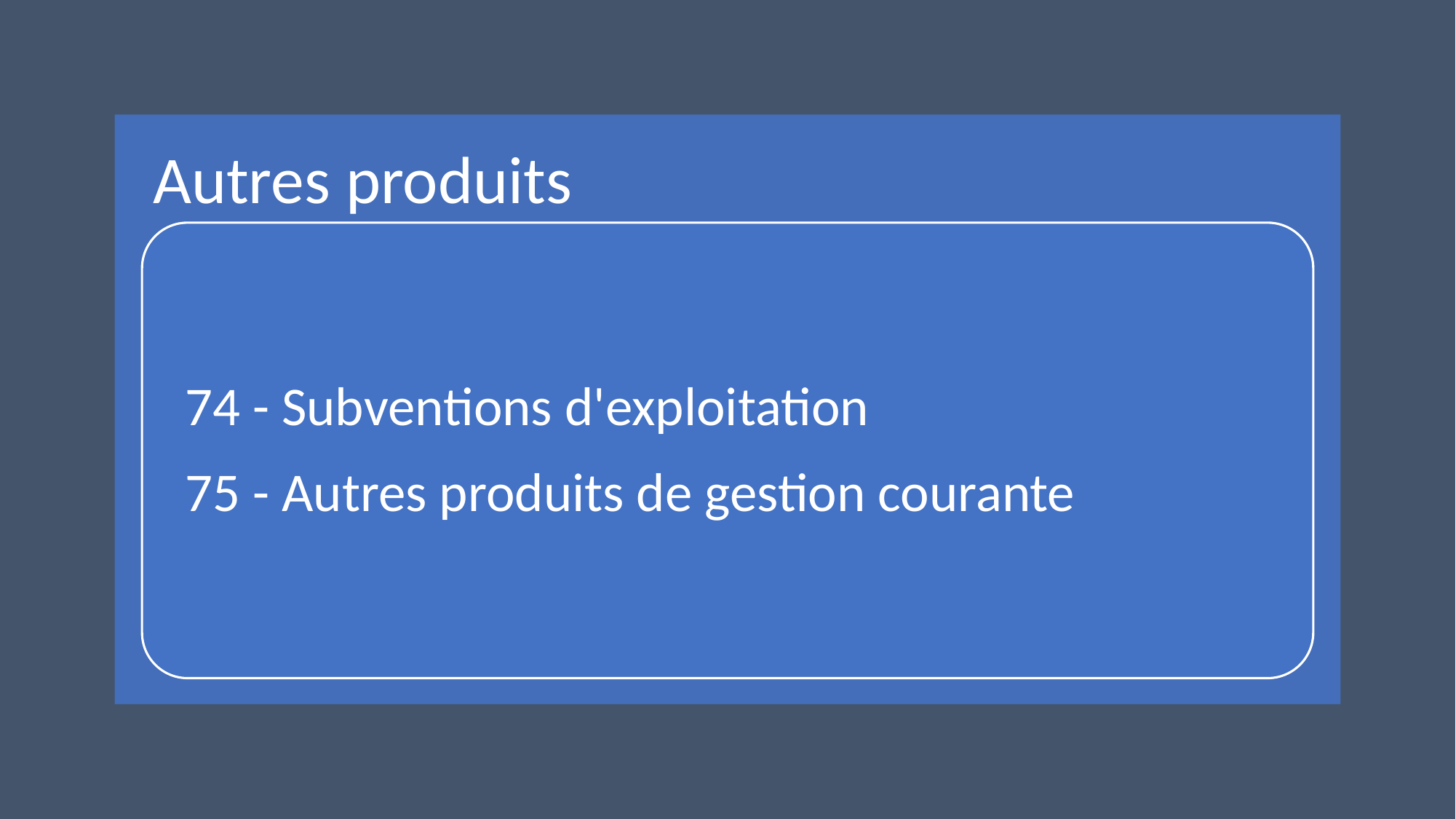

Autres produits
74 - Subventions d'exploitation
75 - Autres produits de gestion courante